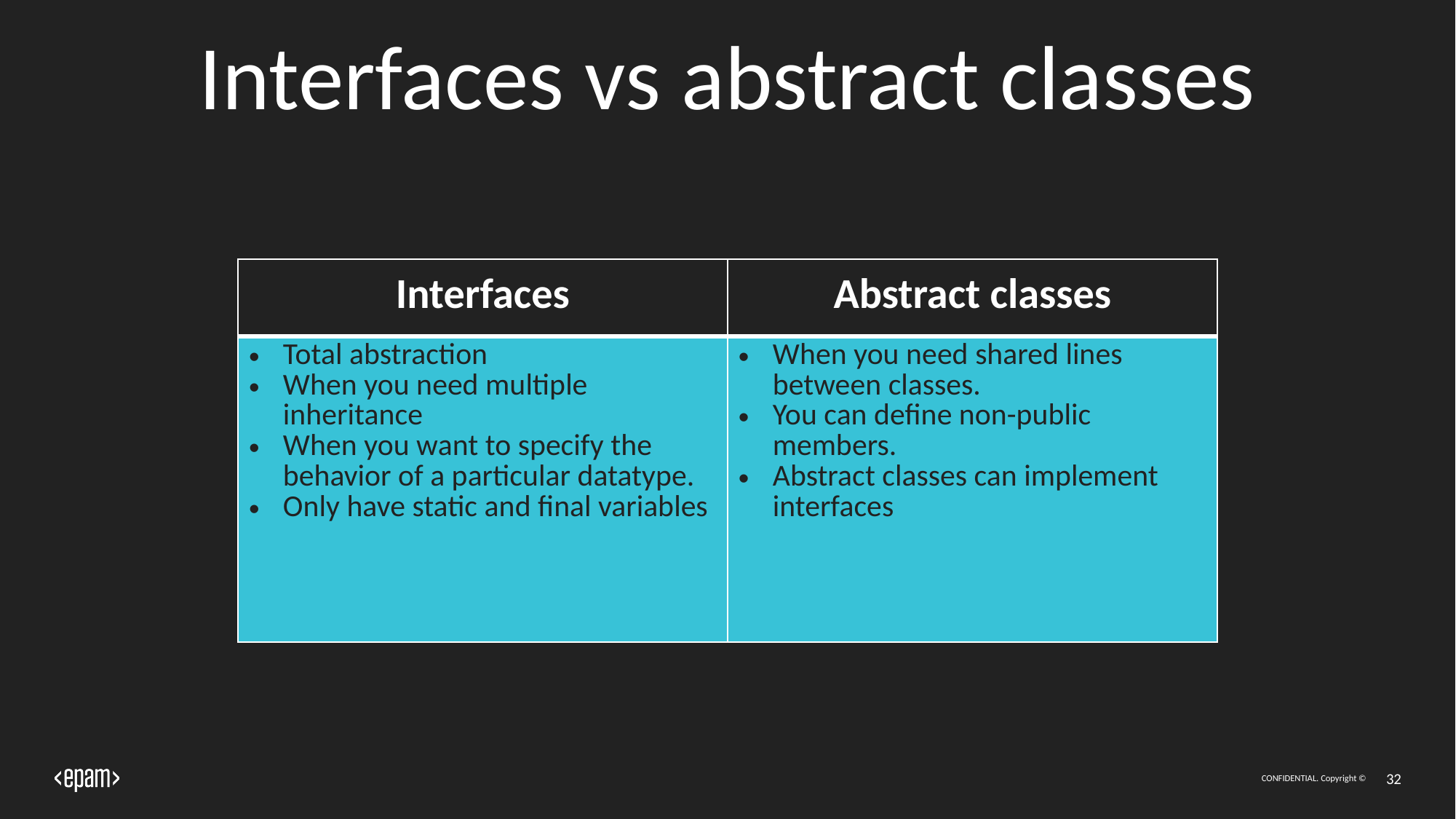

# Interfaces vs abstract classes
| Interfaces | Abstract classes |
| --- | --- |
| Total abstraction When you need multiple inheritance When you want to specify the behavior of a particular datatype. Only have static and final variables | When you need shared lines between classes. You can define non-public members. Abstract classes can implement interfaces |